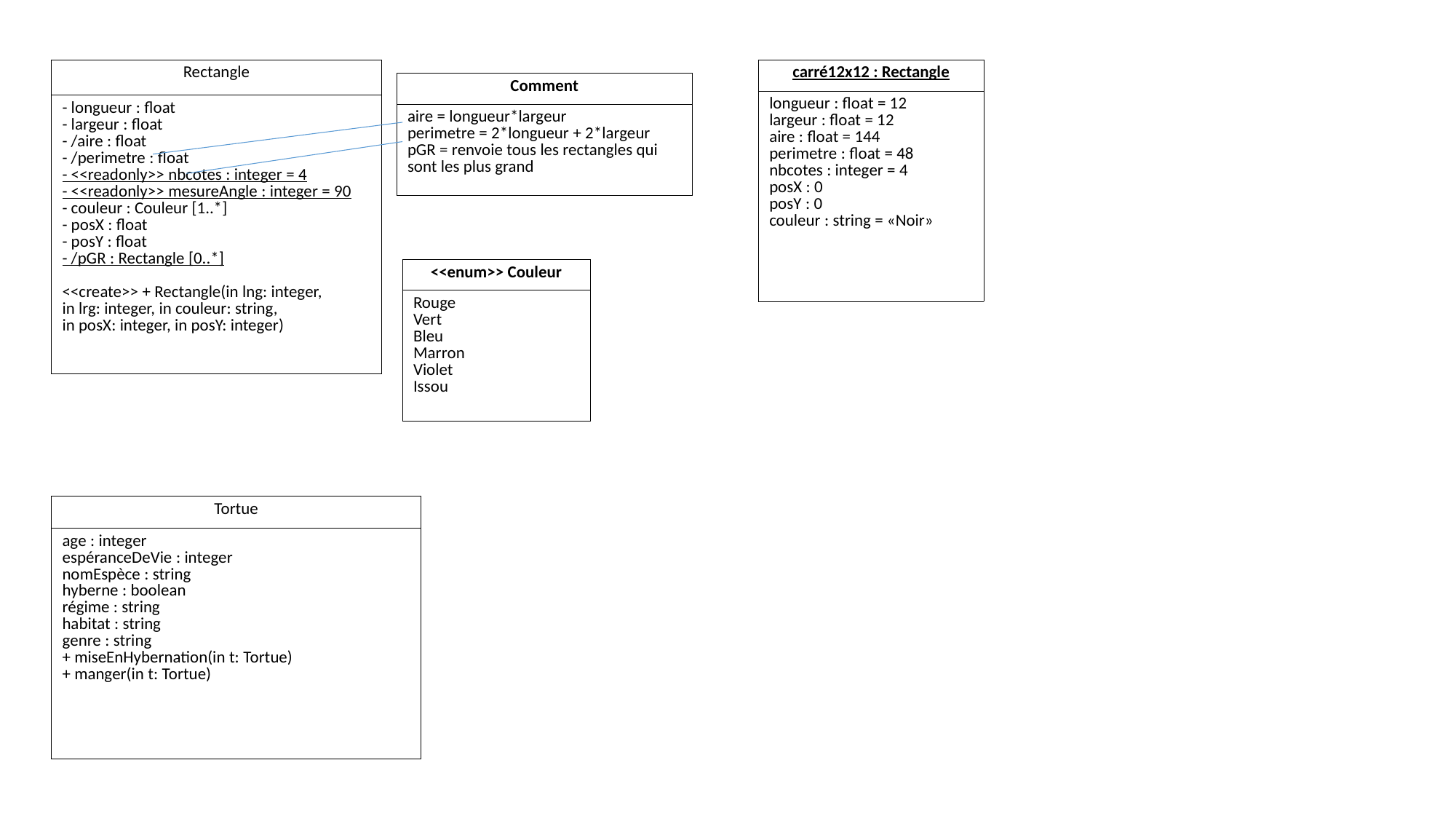

| Rectangle |
| --- |
| ​- longueur : float - largeur : float​ - /aire : float​ - /perimetre : float​ - <<readonly>> nbcotes : int​eger = 4 - <<readonly>> mesureAngle : integer = 90 - couleur : Couleur [1..\*] - posX : float - posY : float - /pGR : Rectangle [0..\*] <<create>> + Rectangle(in lng: integer, in lrg: integer, in couleur: string, in posX: integer, in posY: integer) |
| carré12x12 : Rectangle​ |
| --- |
| ​​longueur : float = 12 largeur : float​ = 12 aire : float​ = 144 perimetre : float​ = 48 nbcotes : int​eger = 4 posX : 0 posY : 0 couleur : string = «Noir» |

| Comment |
| --- |
| aire = longueur\*largeur perimetre = 2\*longueur + 2\*largeur pGR = renvoie tous les rectangles qui sont les plus grand |
| <<enum>> Couleur |
| --- |
| Rouge Vert Bleu Marron Violet Issou |
| Tortue |
| --- |
| age : integer espéranceDeVie : integer nomEspèce : string hyberne : boolean régime : string habitat : string genre : string + miseEnHybernation(in t: Tortue) + manger(in t: Tortue) |